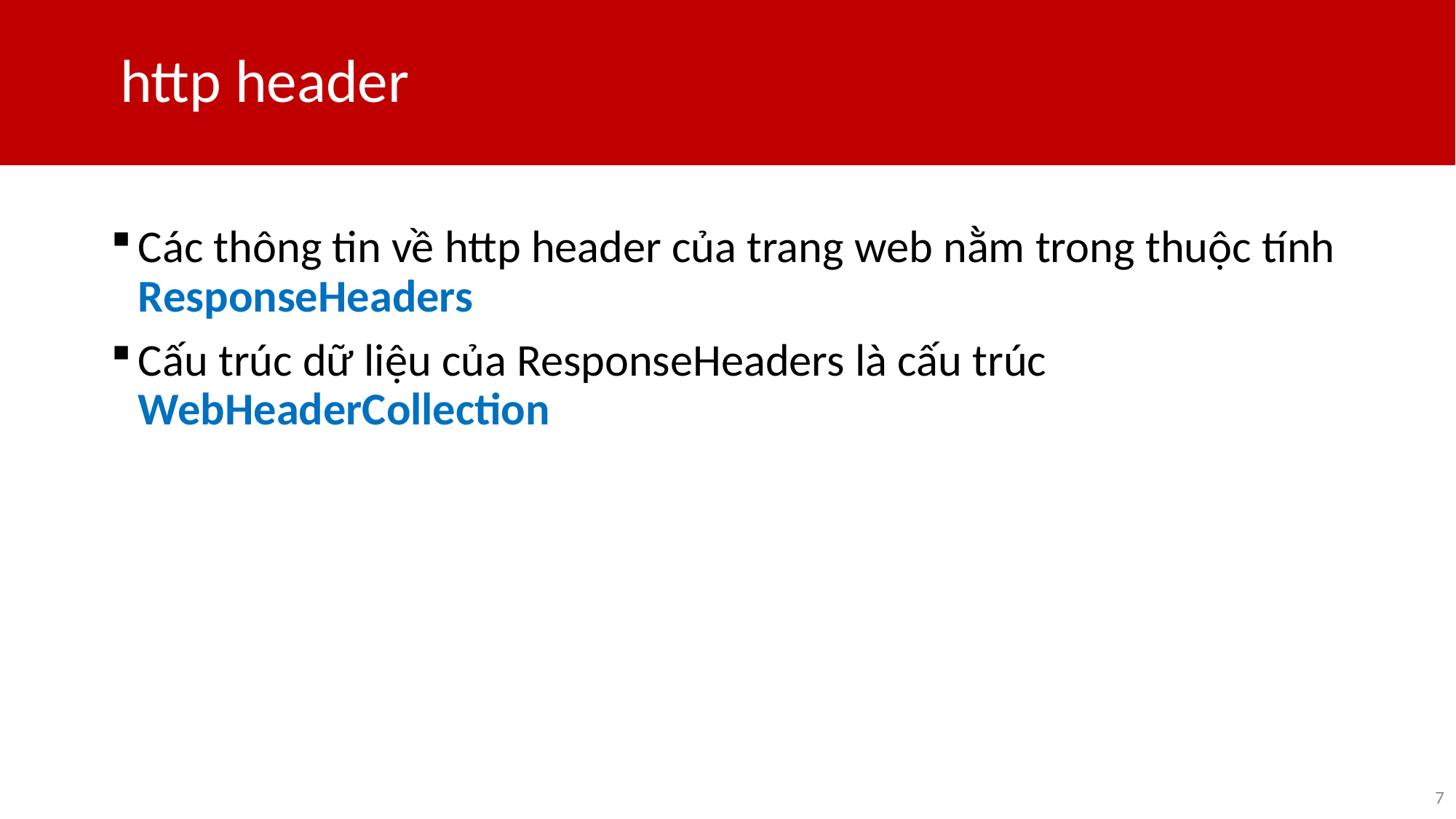

# http header
Các thông tin về http header của trang web nằm trong thuộc tính ResponseHeaders
Cấu trúc dữ liệu của ResponseHeaders là cấu trúc WebHeaderCollection
7